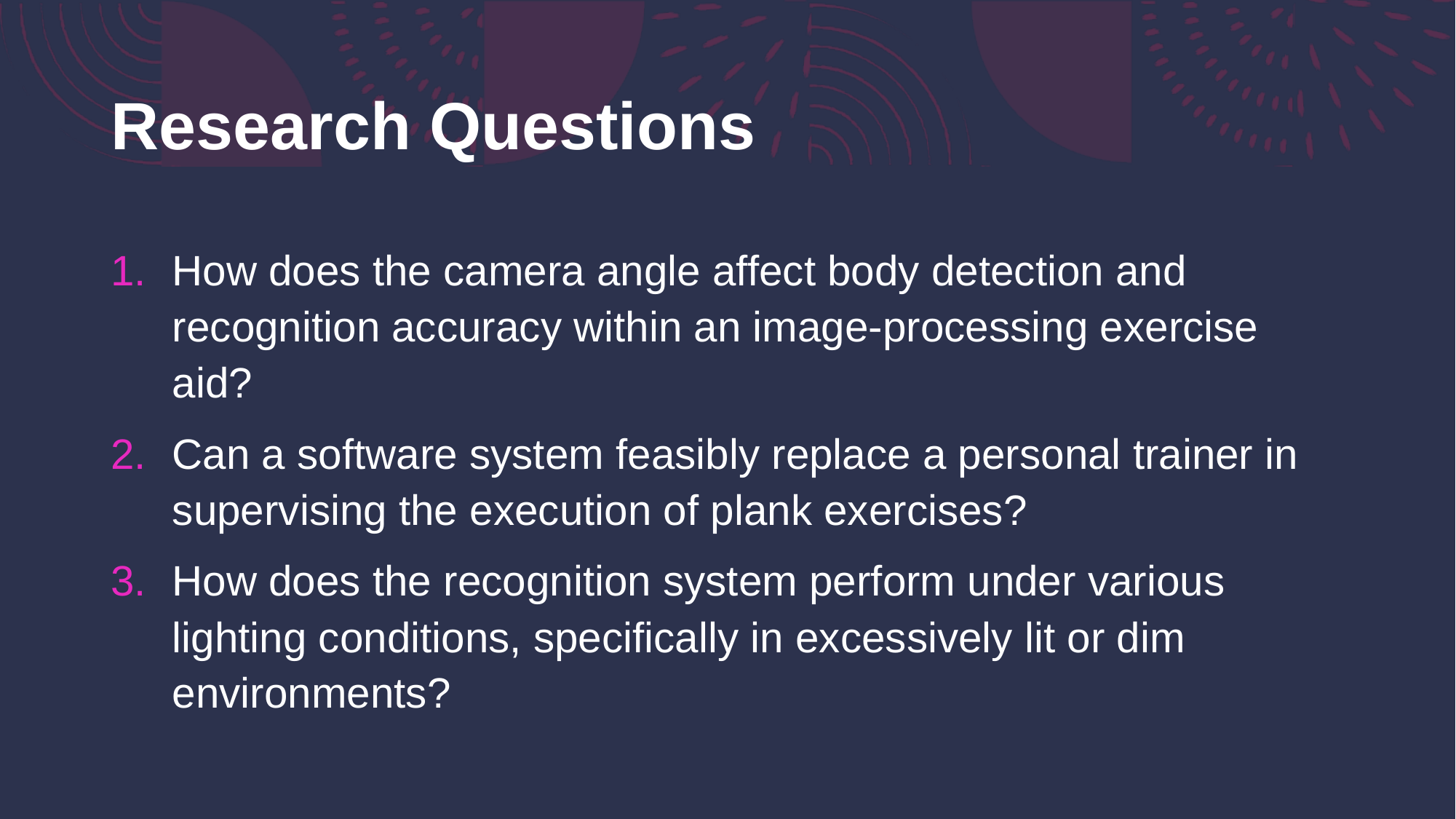

# Research Questions
How does the camera angle affect body detection and recognition accuracy within an image-processing exercise aid?
Can a software system feasibly replace a personal trainer in supervising the execution of plank exercises?
How does the recognition system perform under various lighting conditions, specifically in excessively lit or dim environments?